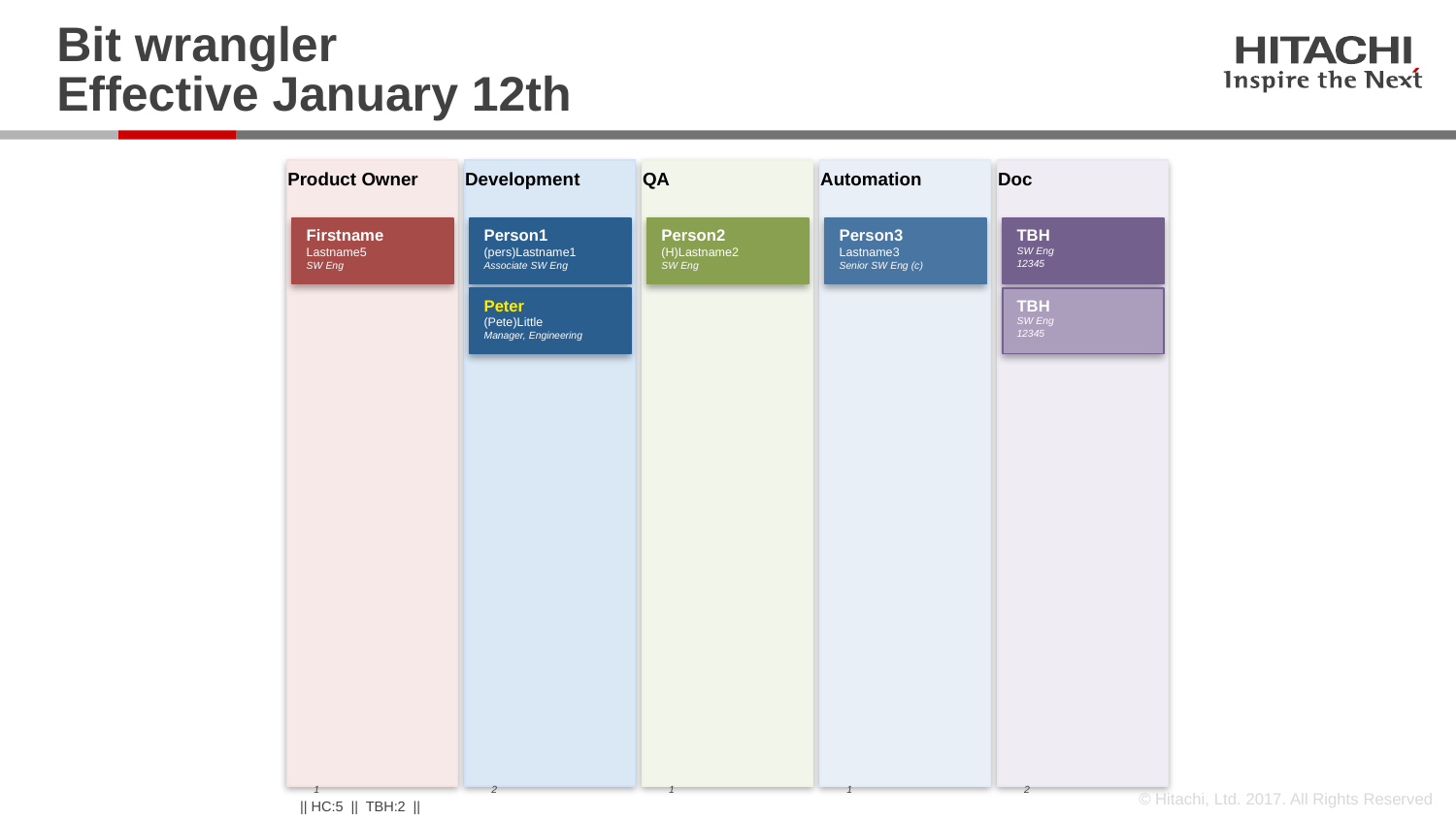

# Bit wranglerEffective January 12th
Product Owner
Development
QA
Automation
Doc
FirstnameLastname5SW Eng
Person1(pers)Lastname1Associate SW Eng
Person2(H)Lastname2SW Eng
Person3Lastname3Senior SW Eng (c)
TBHSW Eng
12345
Peter(Pete)LittleManager, Engineering
TBHSW Eng
12345

1

2

1

1

2

|| HC:5  ||  TBH:2  ||